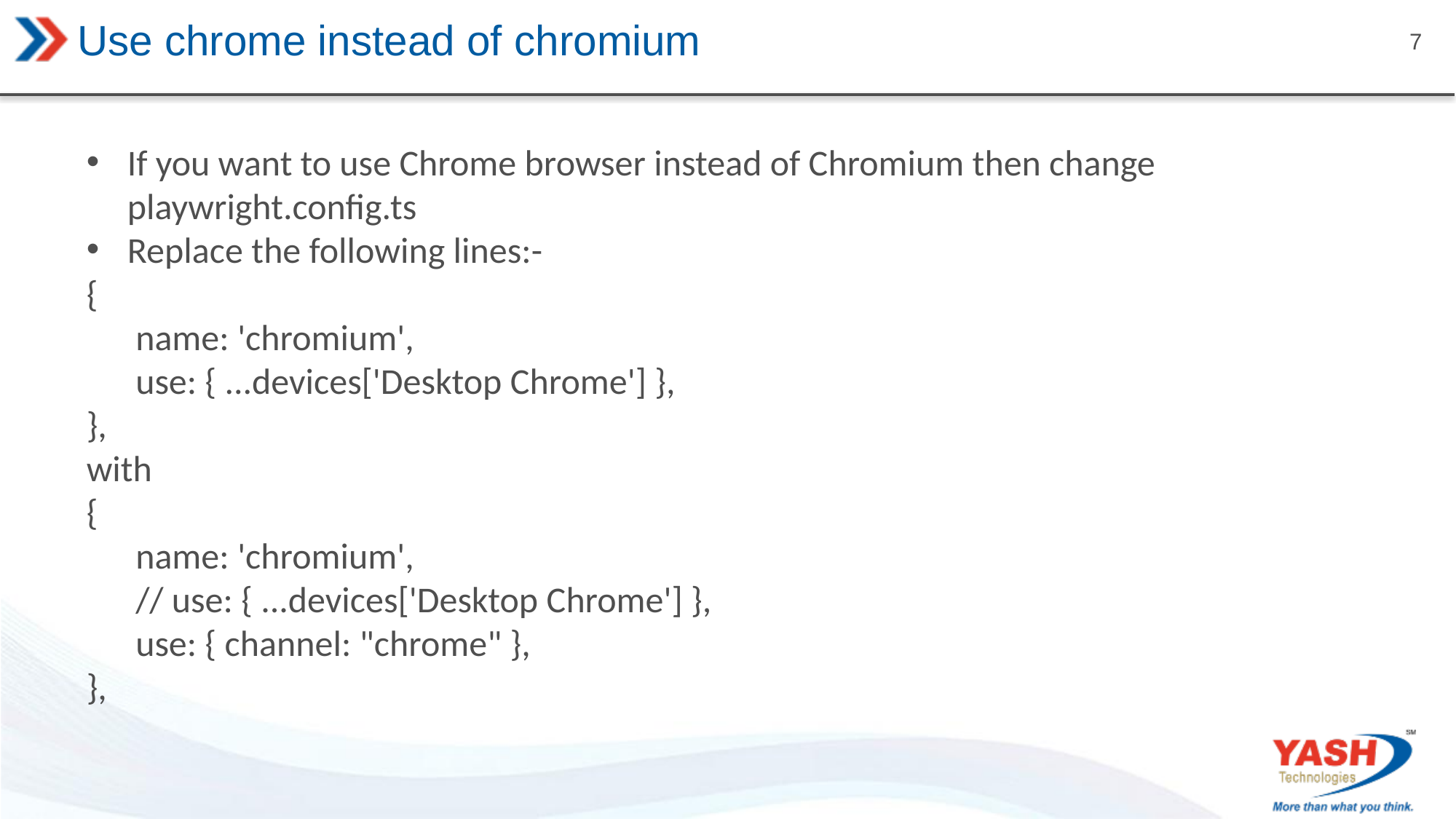

# Use chrome instead of chromium
If you want to use Chrome browser instead of Chromium then change playwright.config.ts
Replace the following lines:-
{
      name: 'chromium',
      use: { ...devices['Desktop Chrome'] },
},
with
{
      name: 'chromium',
      // use: { ...devices['Desktop Chrome'] },
      use: { channel: "chrome" },
},